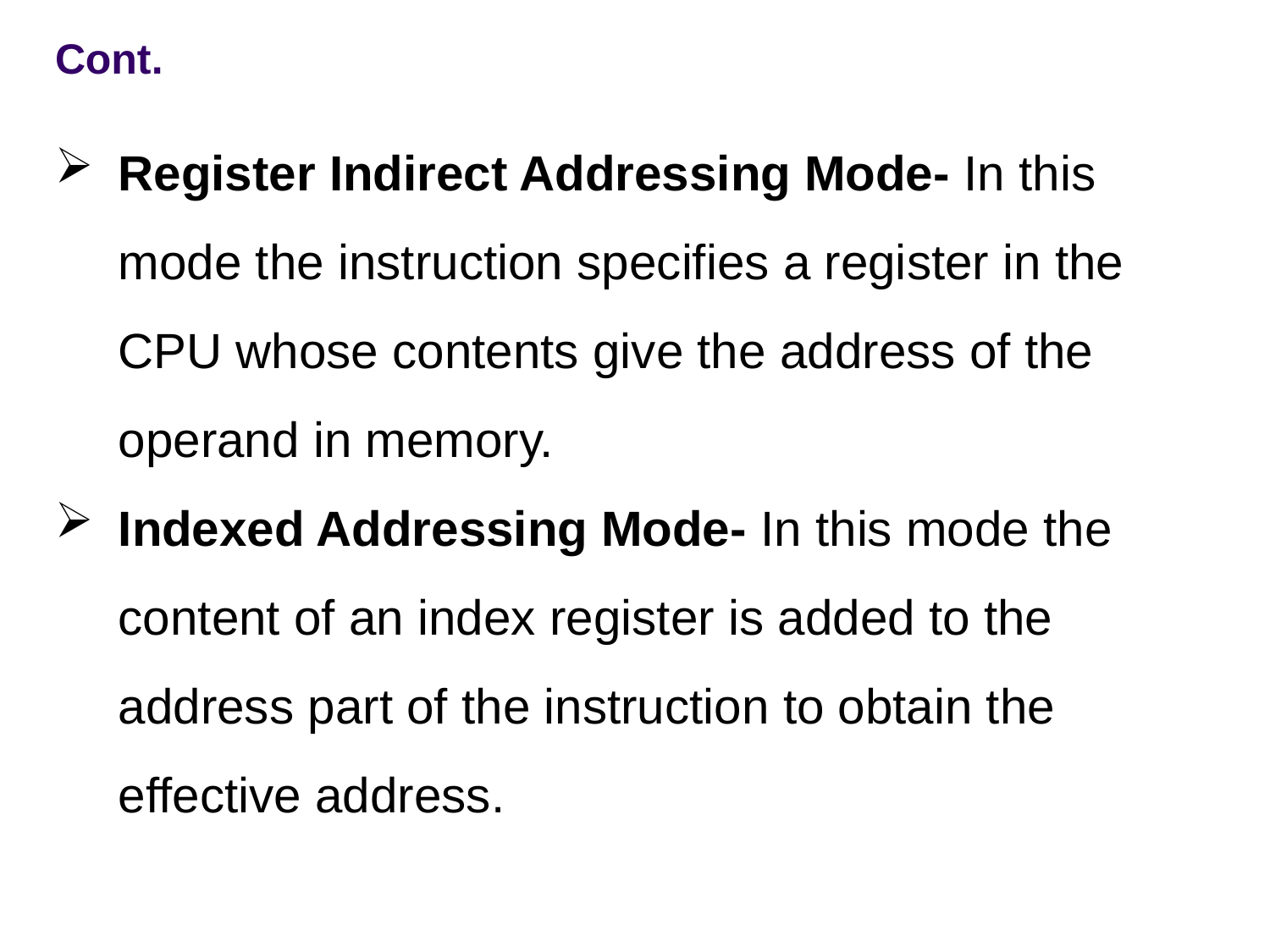

Cont.
Register Indirect Addressing Mode- In this mode the instruction specifies a register in the CPU whose contents give the address of the operand in memory.
Indexed Addressing Mode- In this mode the content of an index register is added to the address part of the instruction to obtain the effective address.